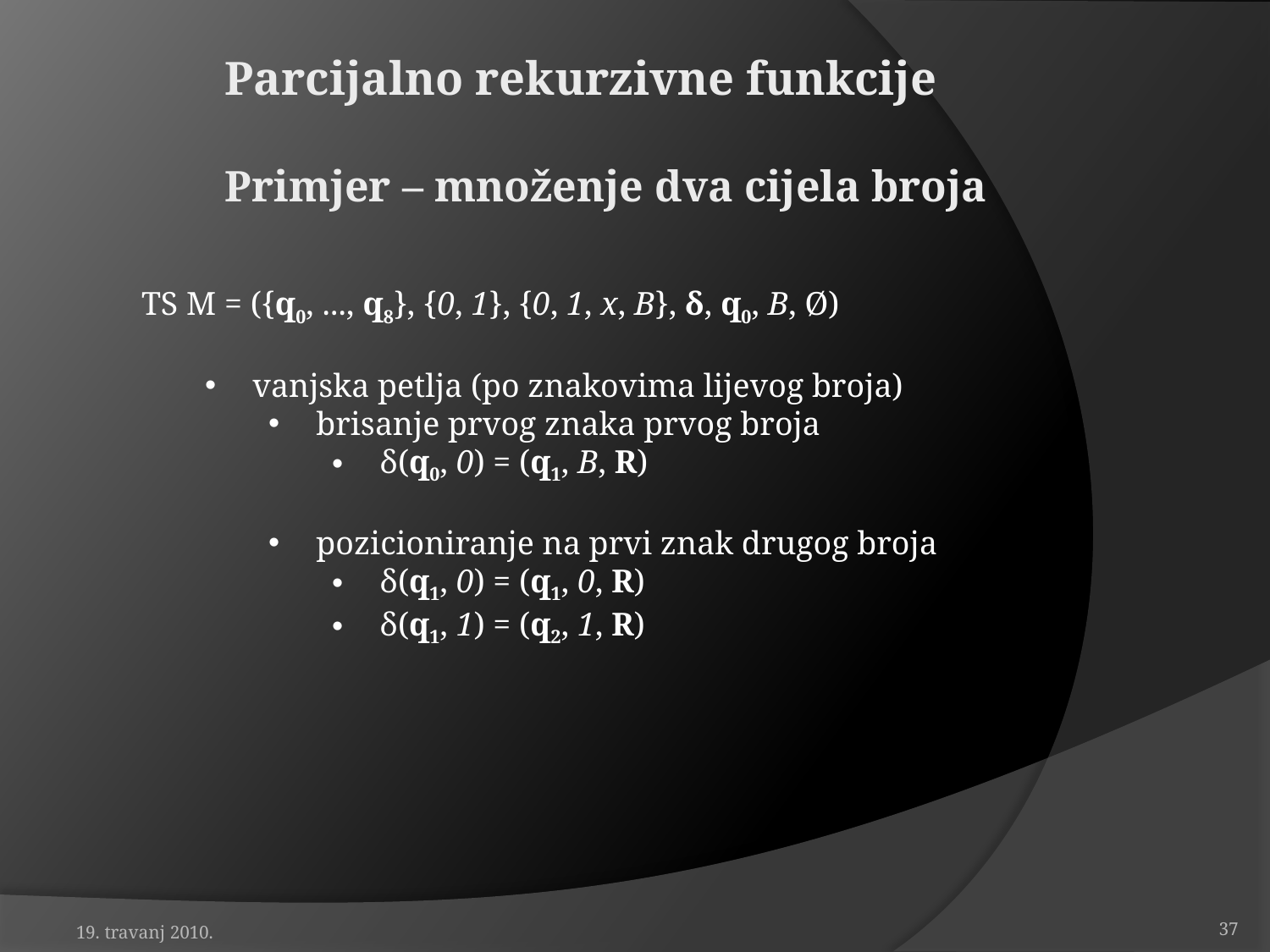

# Parcijalno rekurzivne funkcije Primjer – množenje dva cijela broja
TS M = ({q0, ..., q8}, {0, 1}, {0, 1, x, B}, δ, q0, B, Ø)

vanjska petlja (po znakovima lijevog broja)
brisanje prvog znaka prvog broja
δ(q0, 0) = (q1, B, R)

pozicioniranje na prvi znak drugog broja
δ(q1, 0) = (q1, 0, R)
δ(q1, 1) = (q2, 1, R)

19. travanj 2010.
37